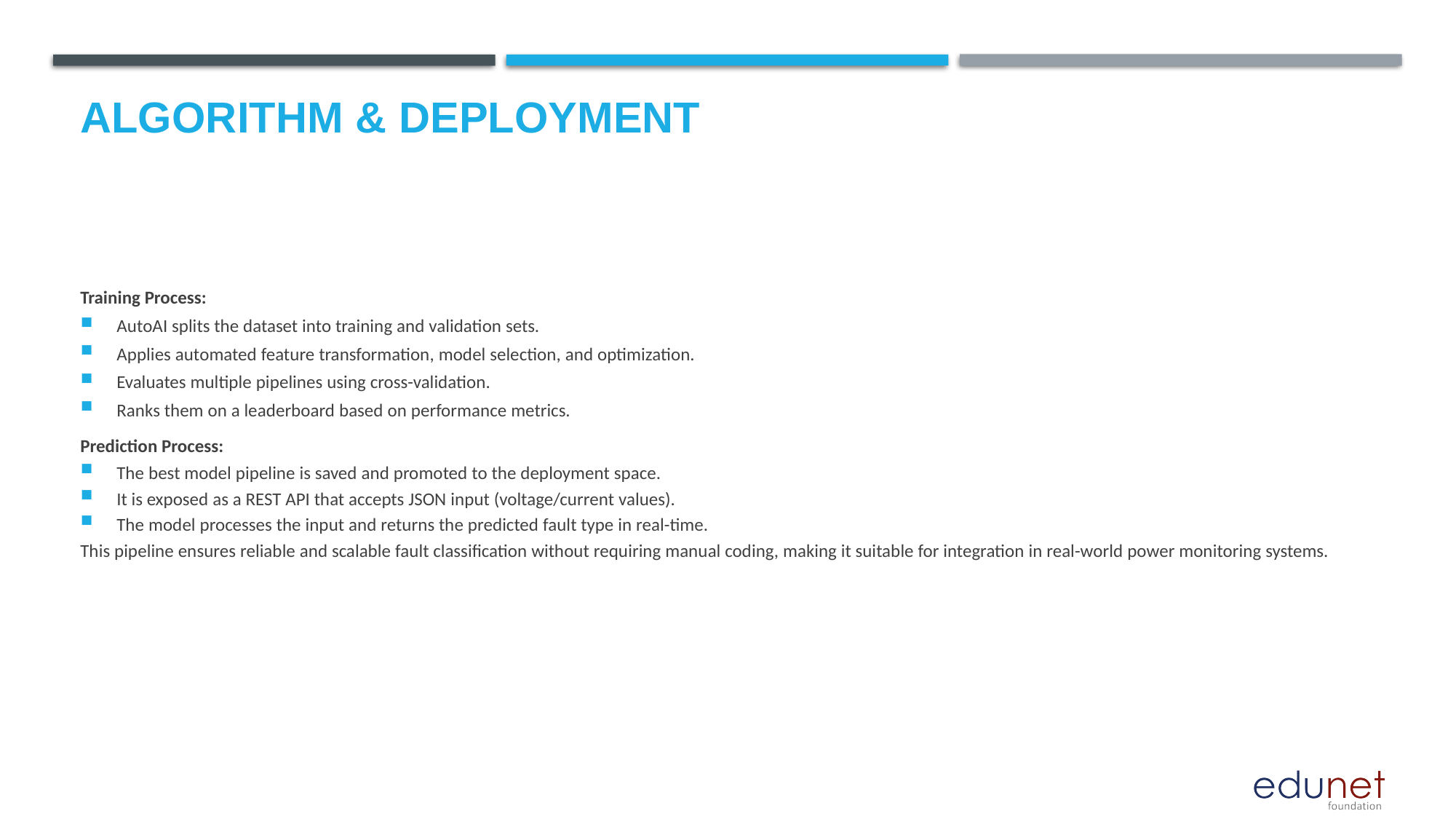

# Algorithm & Deployment
Training Process:
AutoAI splits the dataset into training and validation sets.
Applies automated feature transformation, model selection, and optimization.
Evaluates multiple pipelines using cross-validation.
Ranks them on a leaderboard based on performance metrics.
Prediction Process:
The best model pipeline is saved and promoted to the deployment space.
It is exposed as a REST API that accepts JSON input (voltage/current values).
The model processes the input and returns the predicted fault type in real-time.
This pipeline ensures reliable and scalable fault classification without requiring manual coding, making it suitable for integration in real-world power monitoring systems.